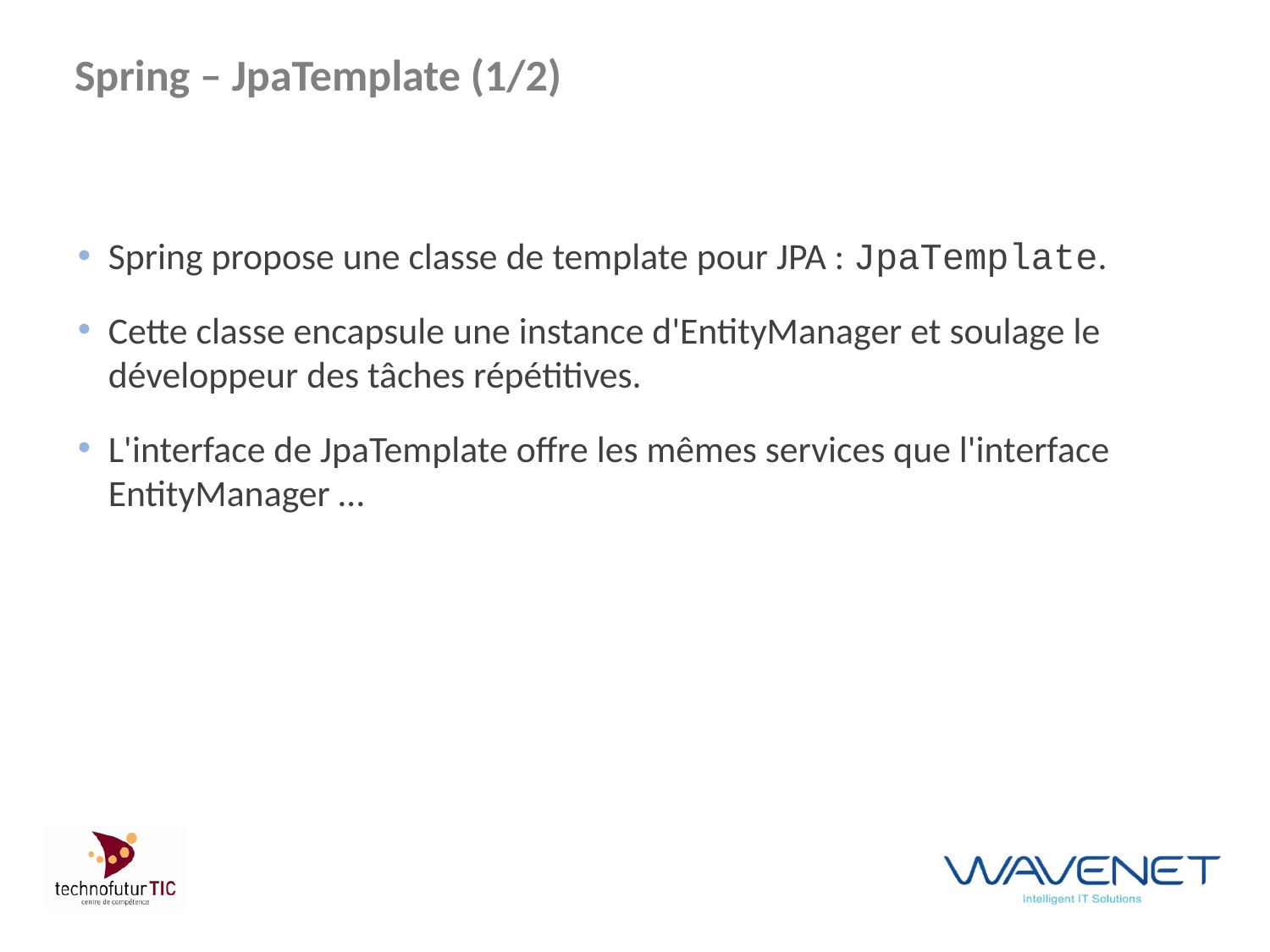

# Spring – JpaTemplate (1/2)
Spring propose une classe de template pour JPA : JpaTemplate.
Cette classe encapsule une instance d'EntityManager et soulage le développeur des tâches répétitives.
L'interface de JpaTemplate offre les mêmes services que l'interface EntityManager …